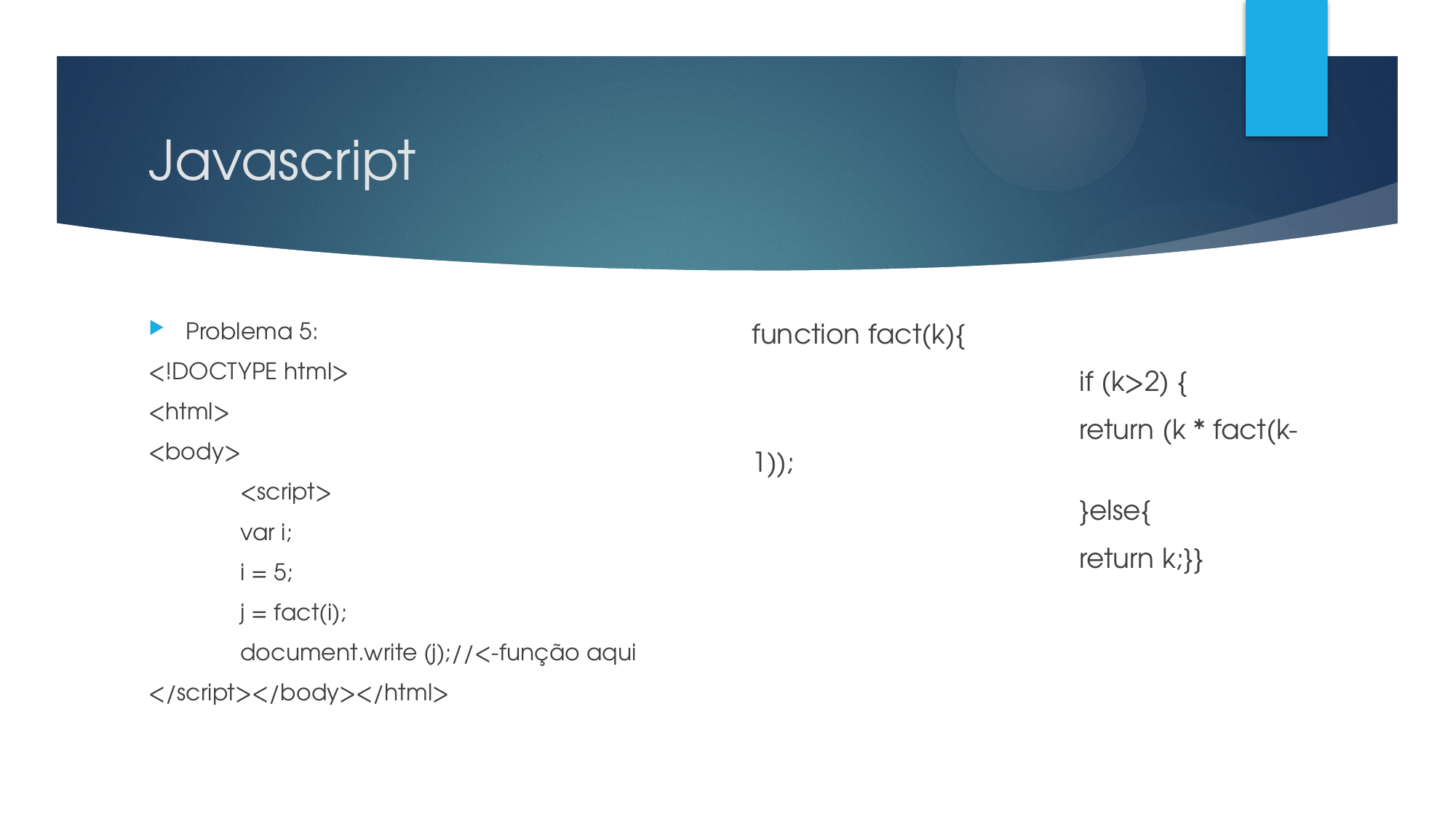

# Javascript
Problema 5:
<!DOCTYPE html>
<html>
<body>
	<script>
		var i;
		i = 5;
		j = fact(i);
		document.write (j);//<-função aqui
</script></body></html>

function fact(k){
			if (k>2) {
			return (k * fact(k-1));
			}else{
			return k;}}